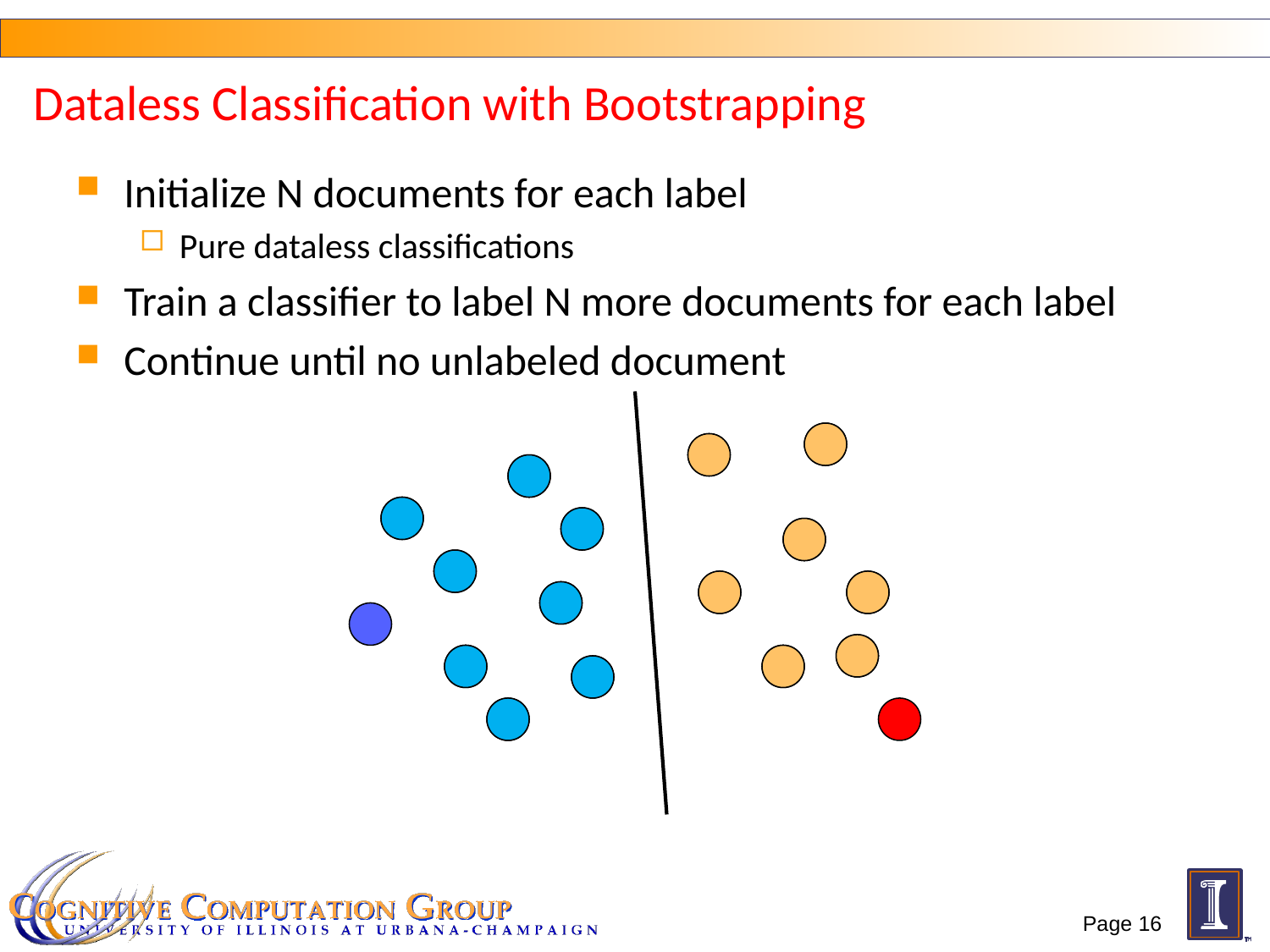

# Dataless Classification with Bootstrapping
Initialize N documents for each label
Pure dataless classifications
Train a classifier to label N more documents for each label
Continue until no unlabeled document

Page 16